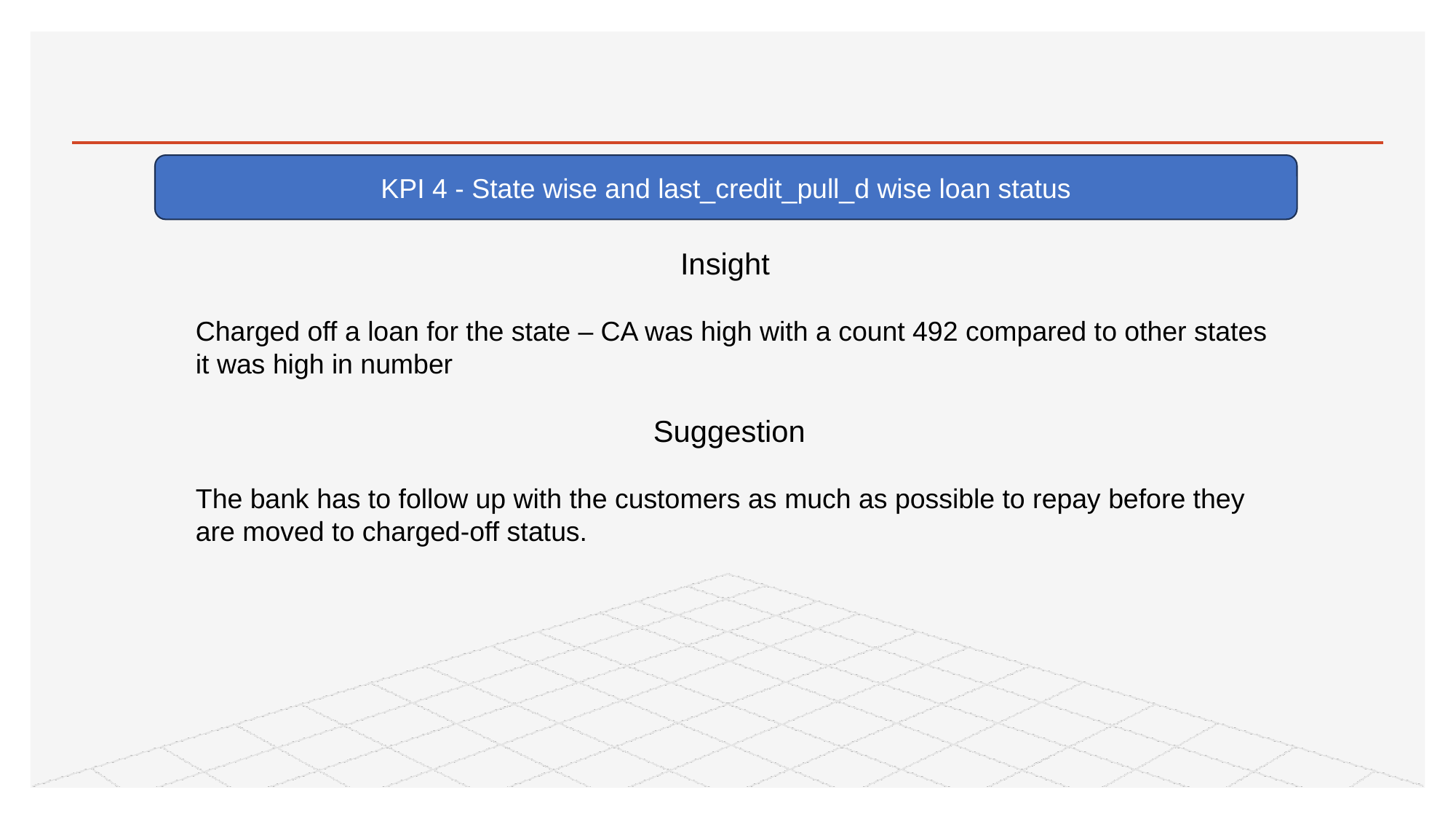

KPI 4 - State wise and last_credit_pull_d wise loan status
Insight

Charged off a loan for the state – CA was high with a count 492 compared to other states it was high in number

Suggestion

The bank has to follow up with the customers as much as possible to repay before they are moved to charged-off status.